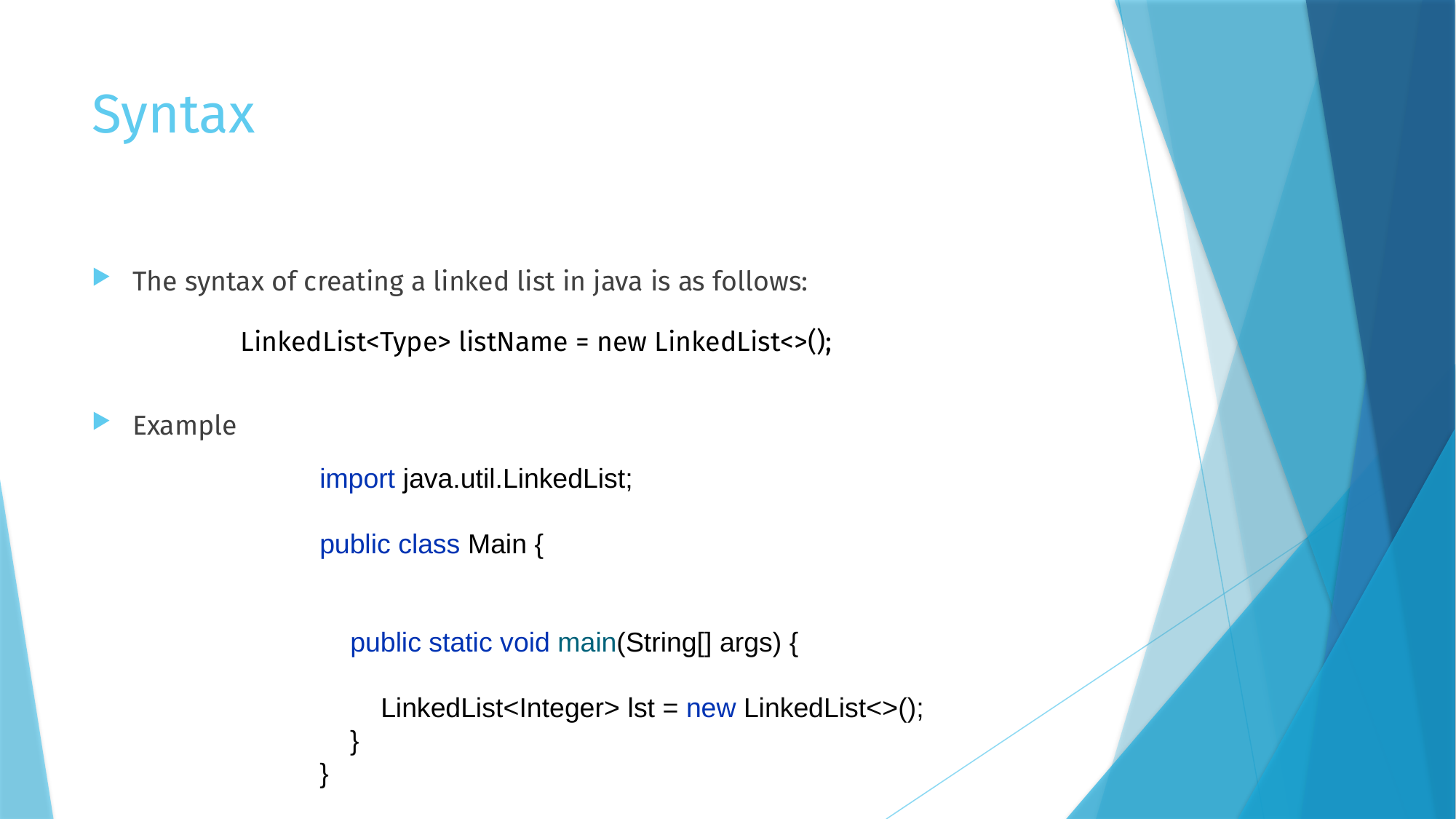

# Syntax
The syntax of creating a linked list in java is as follows:

Example
LinkedList<Type> listName = new LinkedList<>();
import java.util.LinkedList;
public class Main {
    public static void main(String[] args) {
        LinkedList<Integer> lst = new LinkedList<>();
    }
}